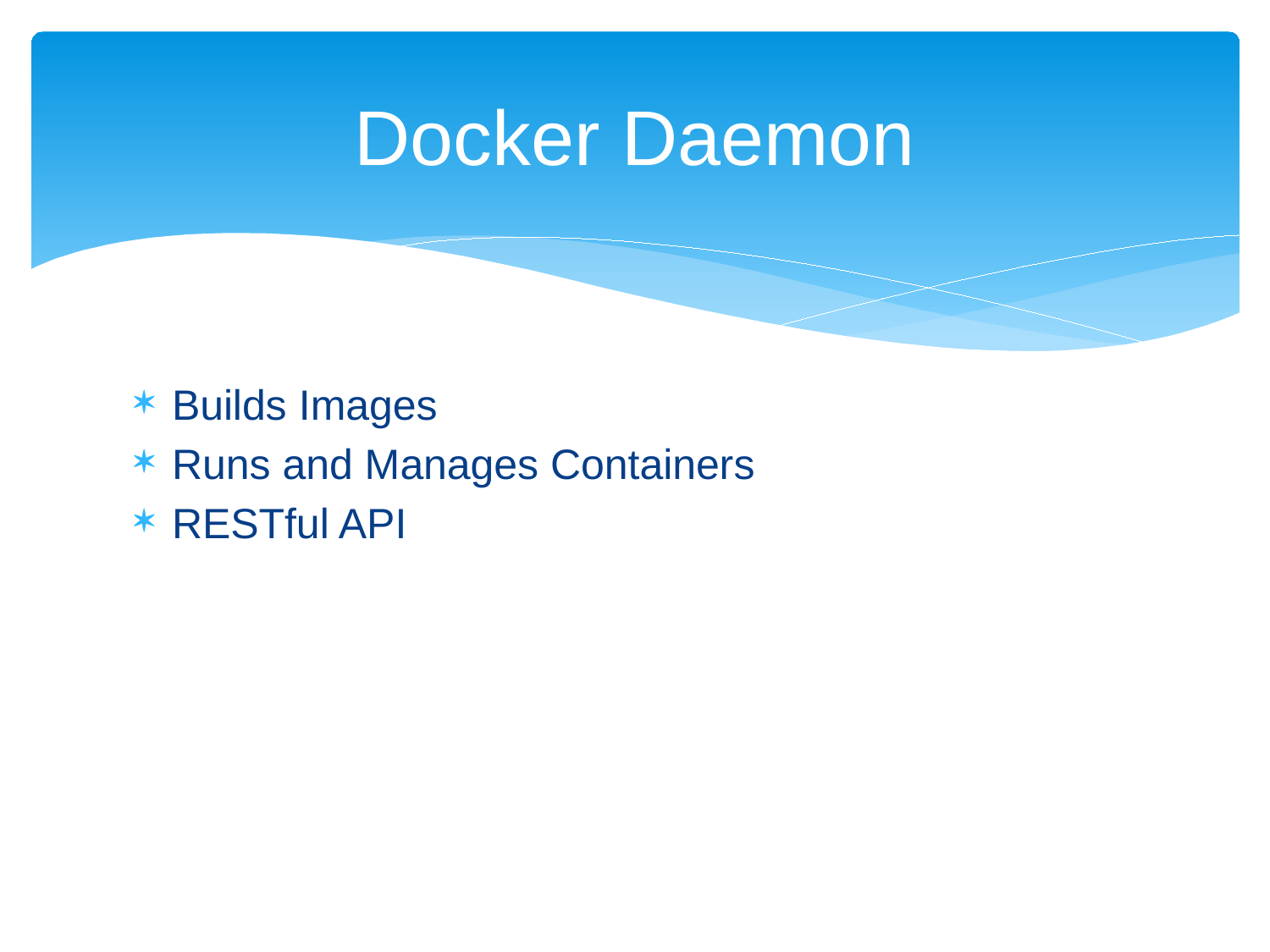

# Docker Daemon
Builds Images
Runs and Manages Containers
RESTful API